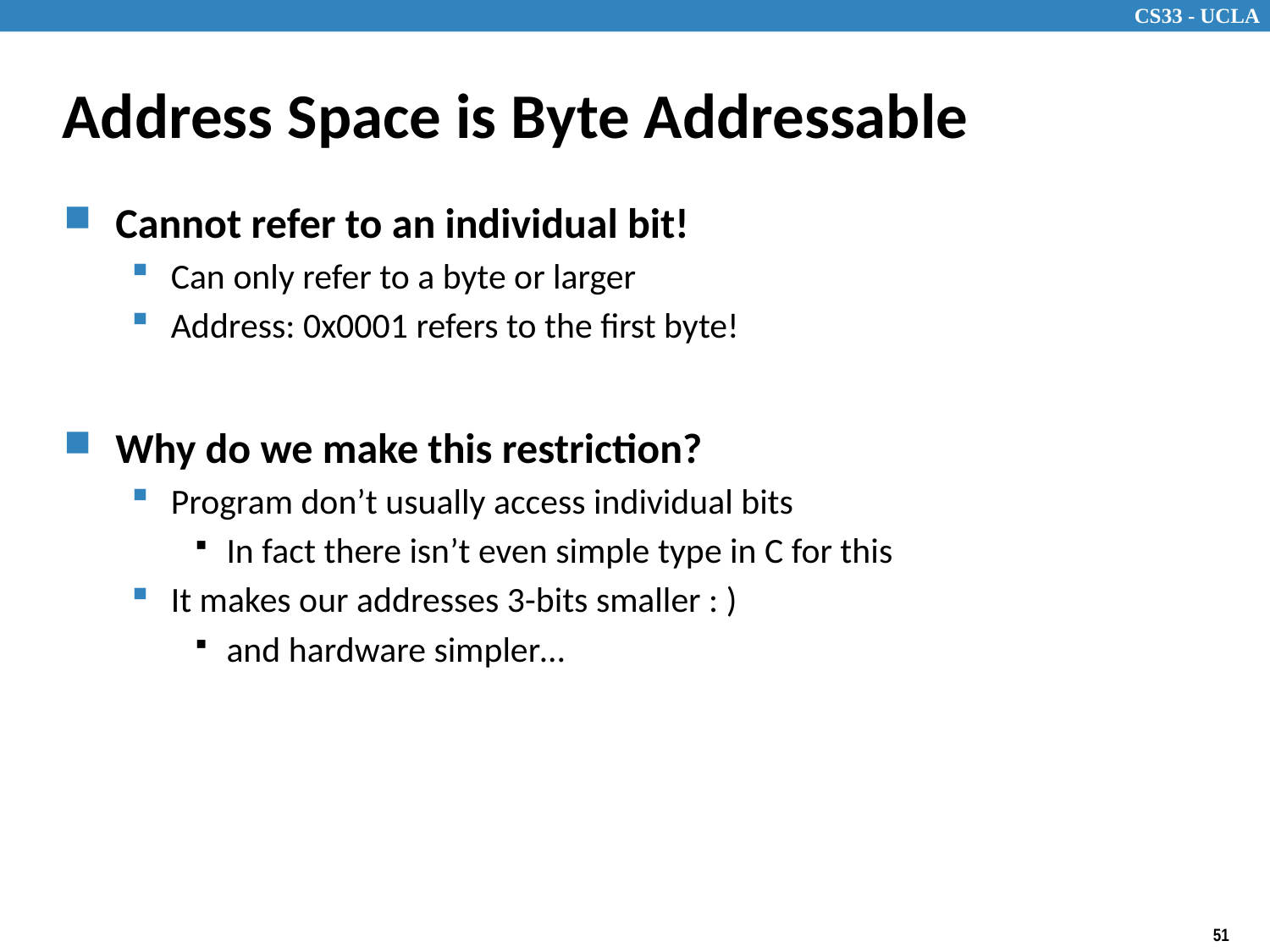

# Address Space is Byte Addressable
Cannot refer to an individual bit!
Can only refer to a byte or larger
Address: 0x0001 refers to the first byte!

Why do we make this restriction?
Program don’t usually access individual bits
In fact there isn’t even simple type in C for this
It makes our addresses 3-bits smaller : )
and hardware simpler…